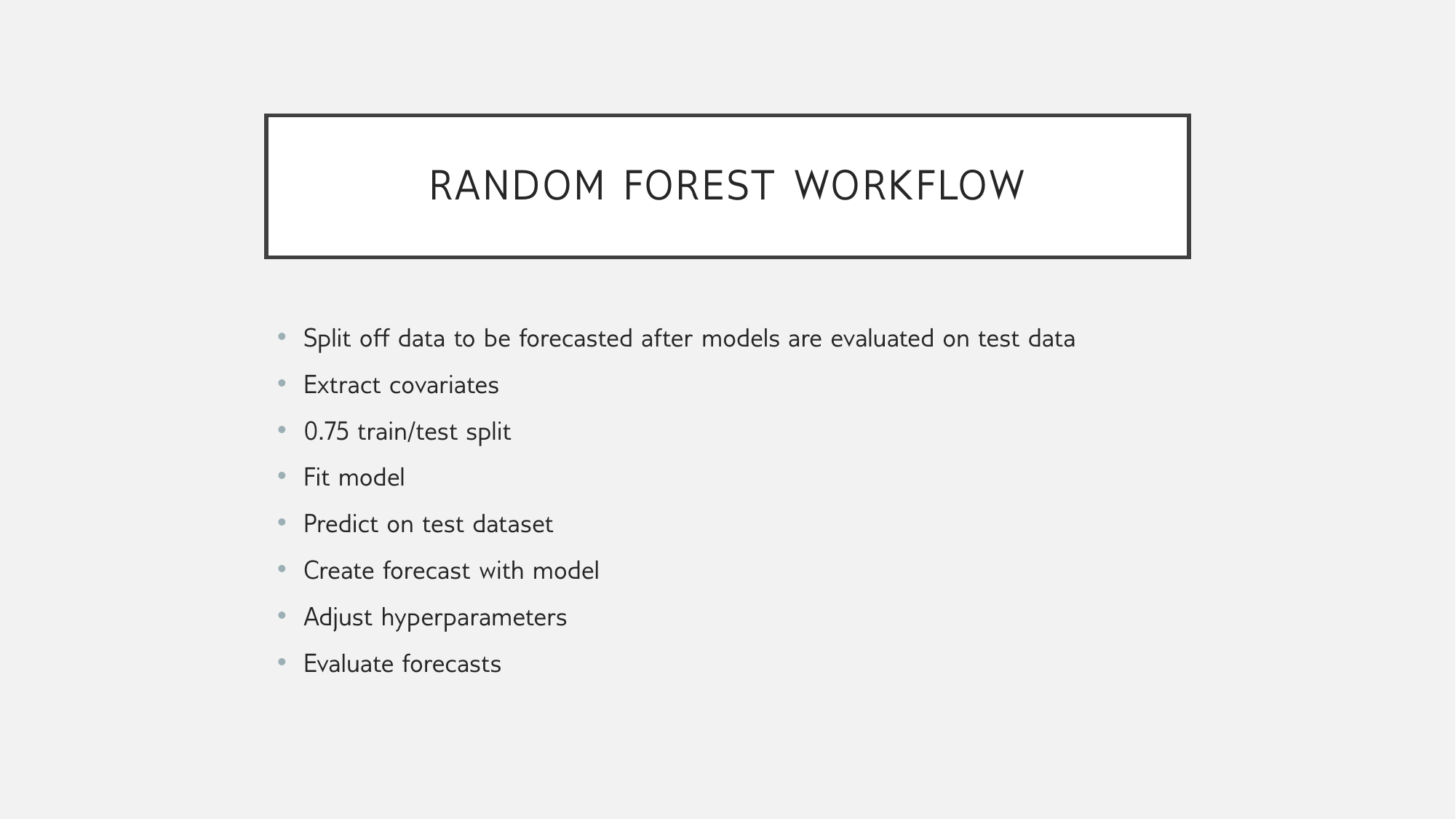

# Random Forest Workflow
Split off data to be forecasted after models are evaluated on test data
Extract covariates
0.75 train/test split
Fit model
Predict on test dataset
Create forecast with model
Adjust hyperparameters
Evaluate forecasts